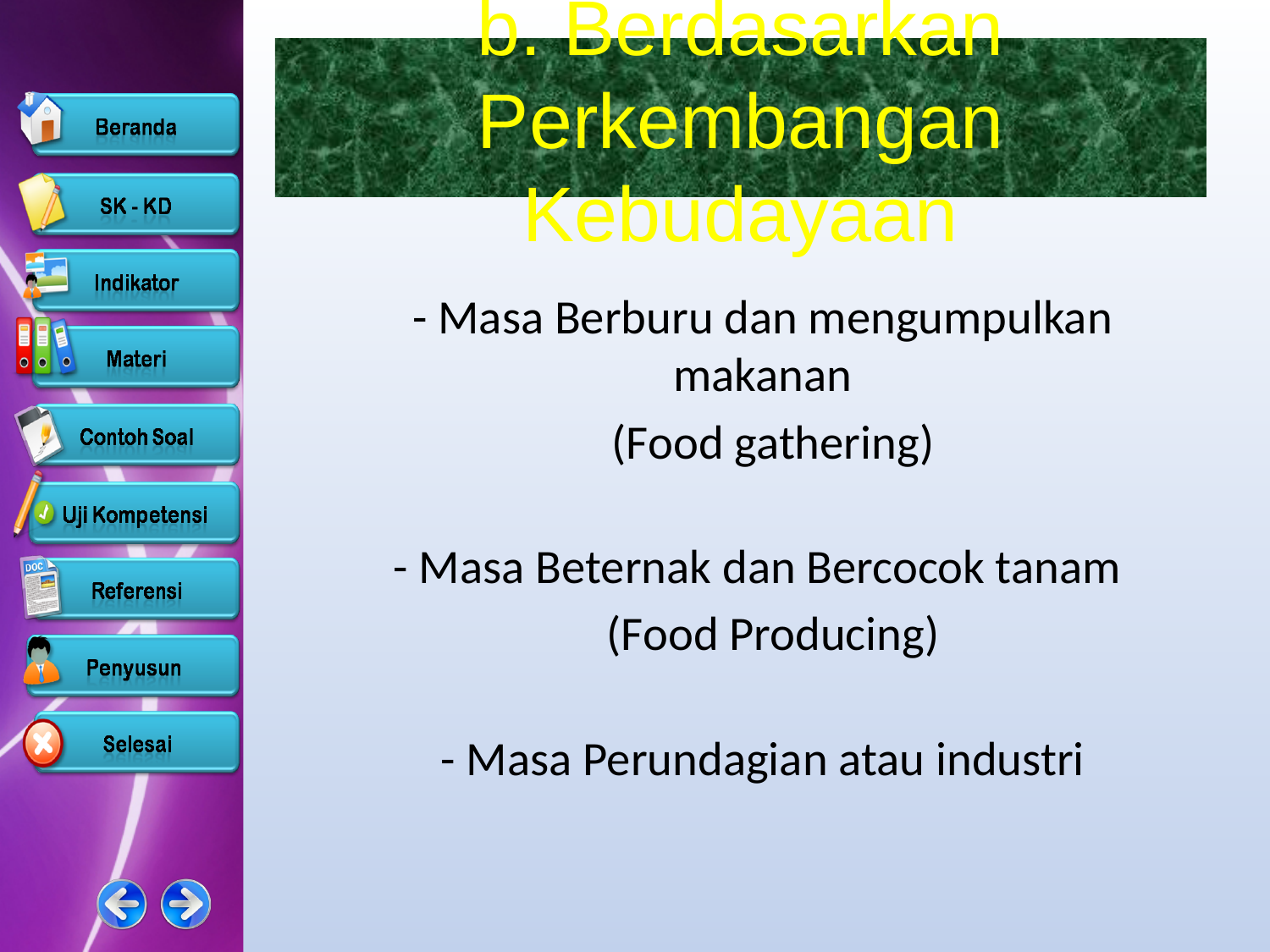

# b. Berdasarkan Perkembangan Kebudayaan
- Masa Berburu dan mengumpulkan makanan
      (Food gathering)
- Masa Beternak dan Bercocok tanam
      (Food Producing)
- Masa Perundagian atau industri